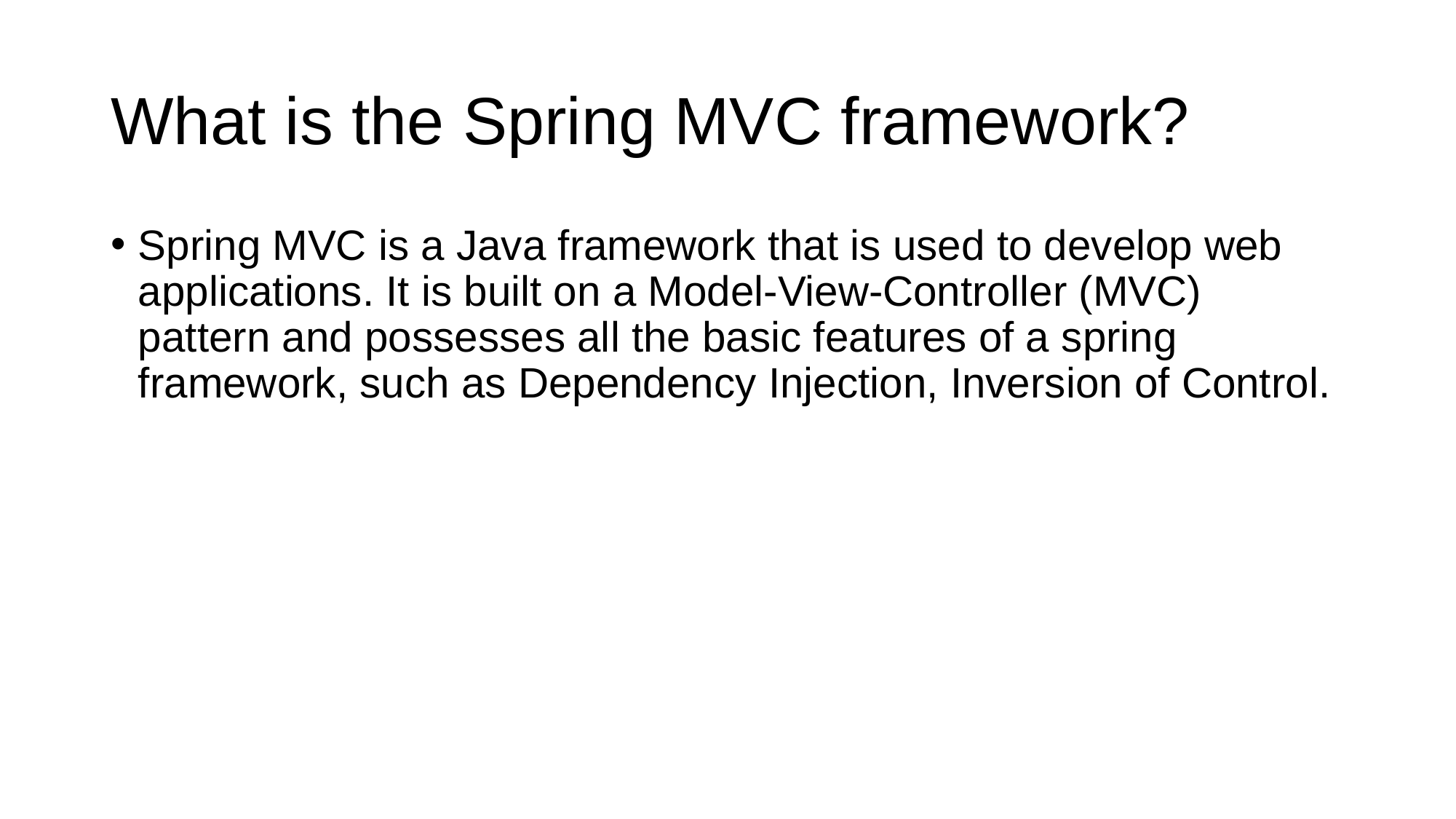

# What is the Spring MVC framework?
Spring MVC is a Java framework that is used to develop web applications. It is built on a Model-View-Controller (MVC) pattern and possesses all the basic features of a spring framework, such as Dependency Injection, Inversion of Control.